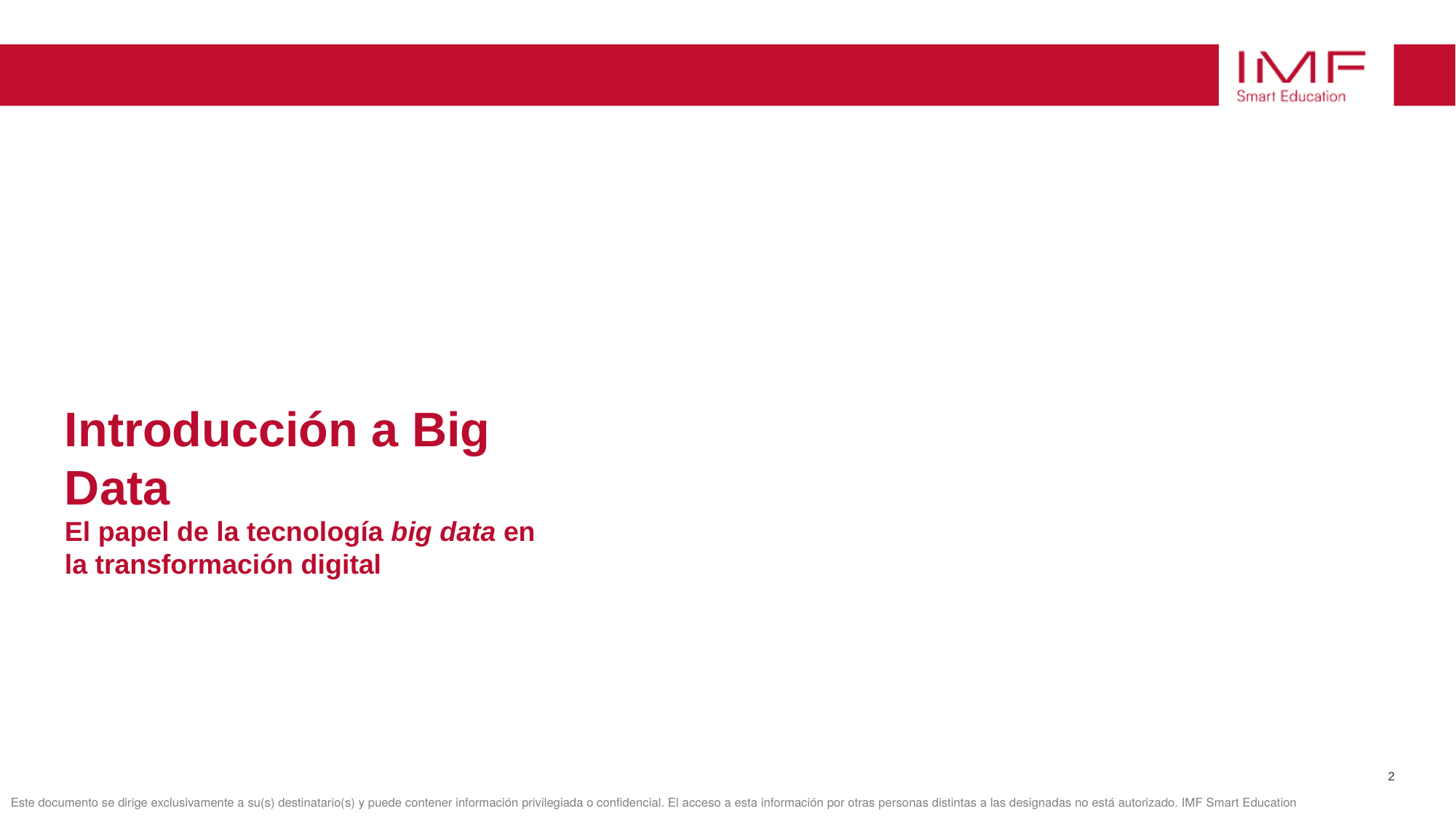

Introducción a Big Data
El papel de la tecnología big data en la transformación digital